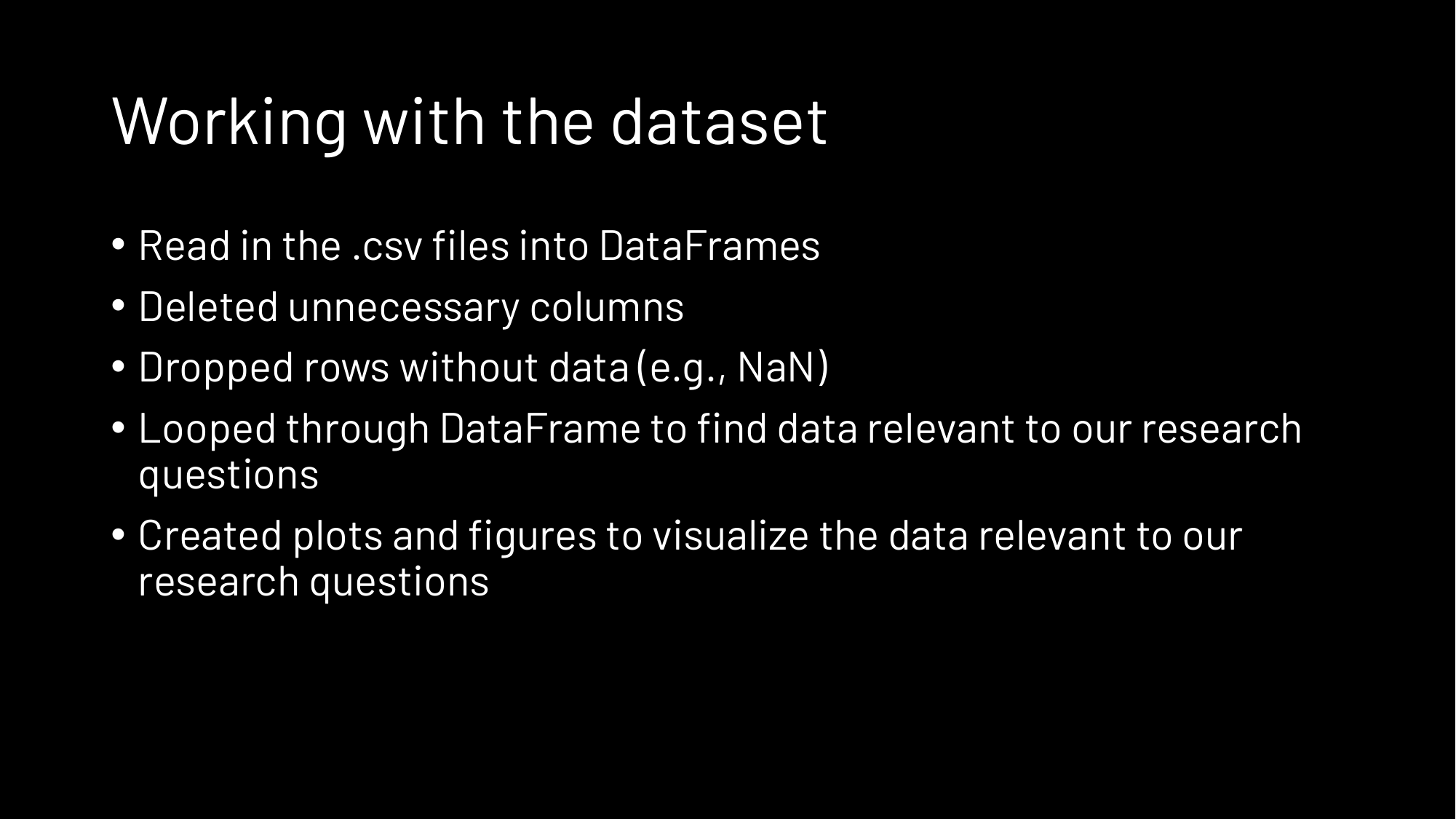

# Working with the dataset
Read in the .csv files into DataFrames
Deleted unnecessary columns
Dropped rows without data (e.g., NaN)
Looped through DataFrame to find data relevant to our research questions
Created plots and figures to visualize the data relevant to our research questions